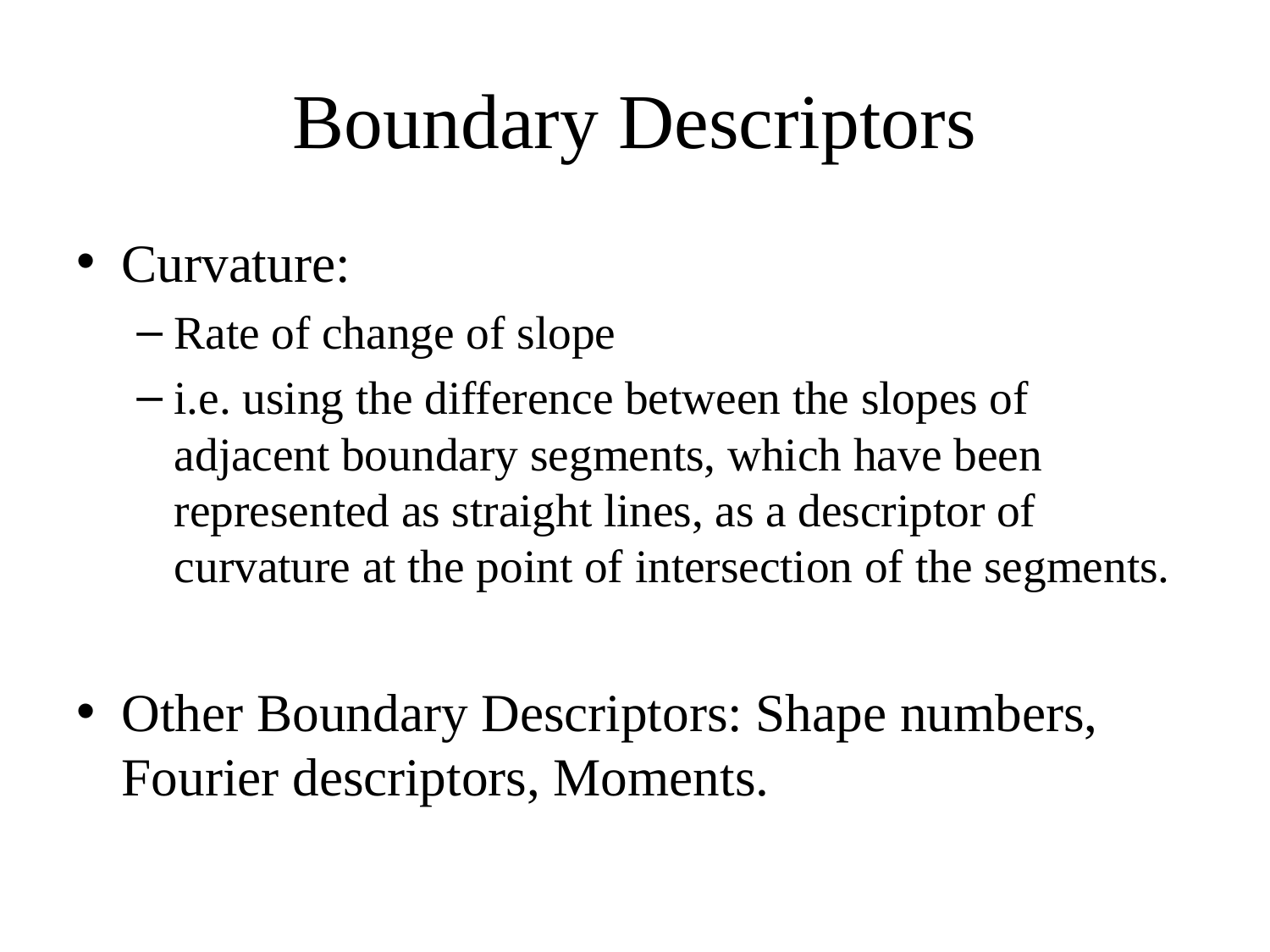

# Boundary Descriptors
Curvature:
Rate of change of slope
i.e. using the difference between the slopes of adjacent boundary segments, which have been represented as straight lines, as a descriptor of curvature at the point of intersection of the segments.

Other Boundary Descriptors: Shape numbers, Fourier descriptors, Moments.